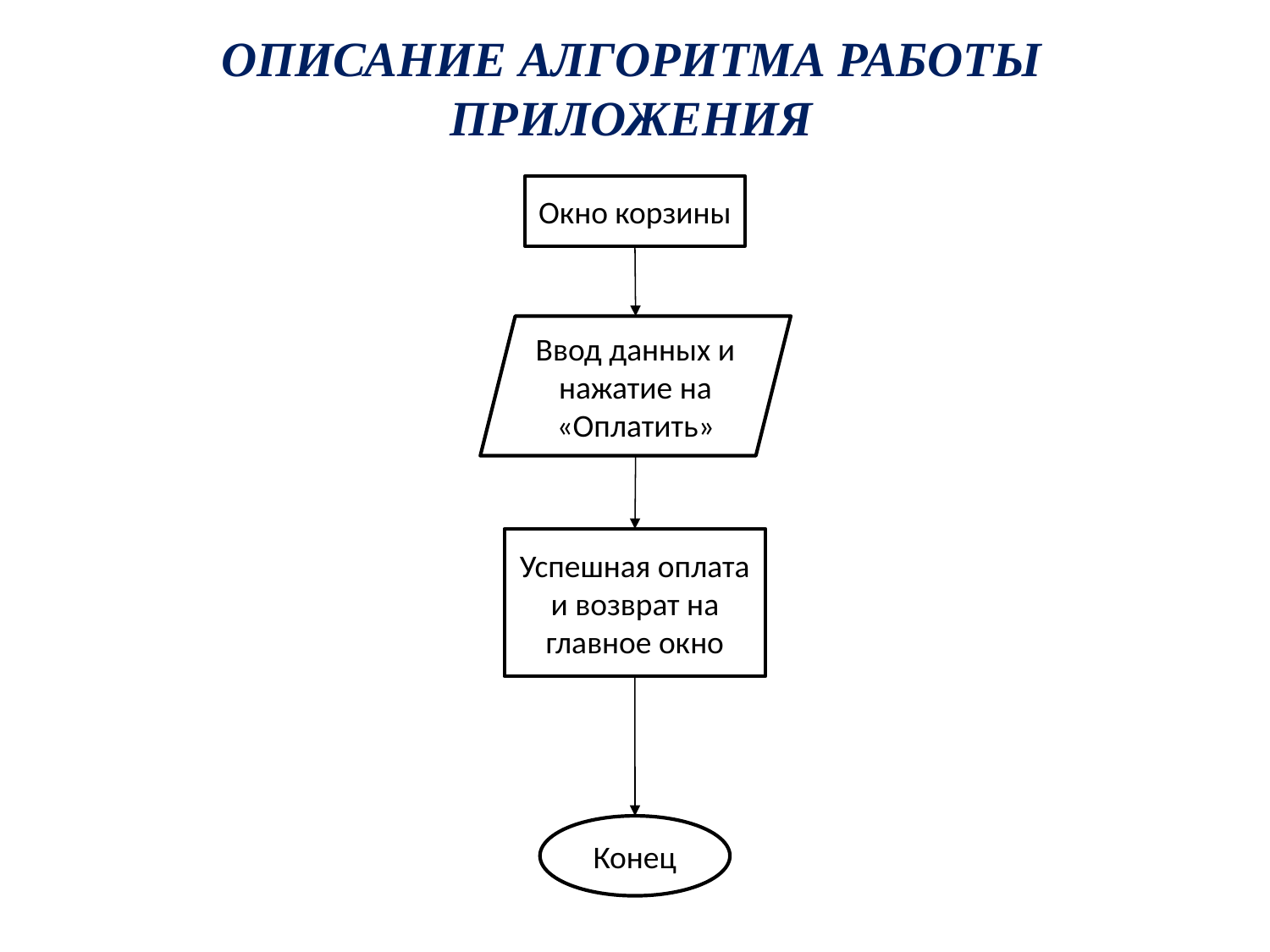

# ОПИСАНИЕ АЛГОРИТМА РАБОТЫ ПРИЛОЖЕНИЯ
Окно корзины

Ввод данных и нажатие на «Оплатить»

Успешная оплата и возврат на главное окно
Конец